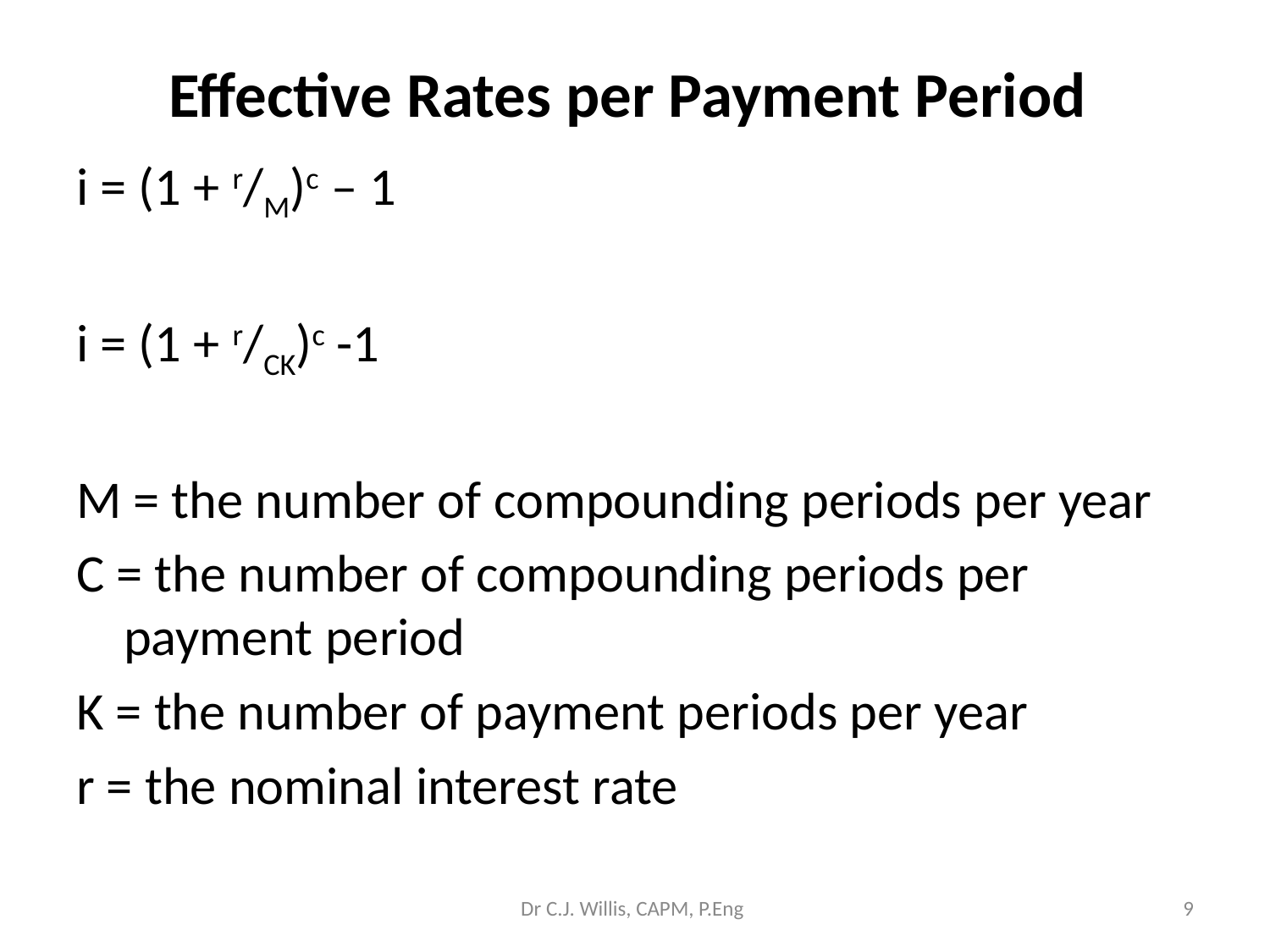

# Effective Rates per Payment Period
i = (1 + r/M)c – 1

i = (1 + r/CK)c -1

M = the number of compounding periods per year
C = the number of compounding periods per payment period
K = the number of payment periods per year
r = the nominal interest rate
Dr C.J. Willis, CAPM, P.Eng
9